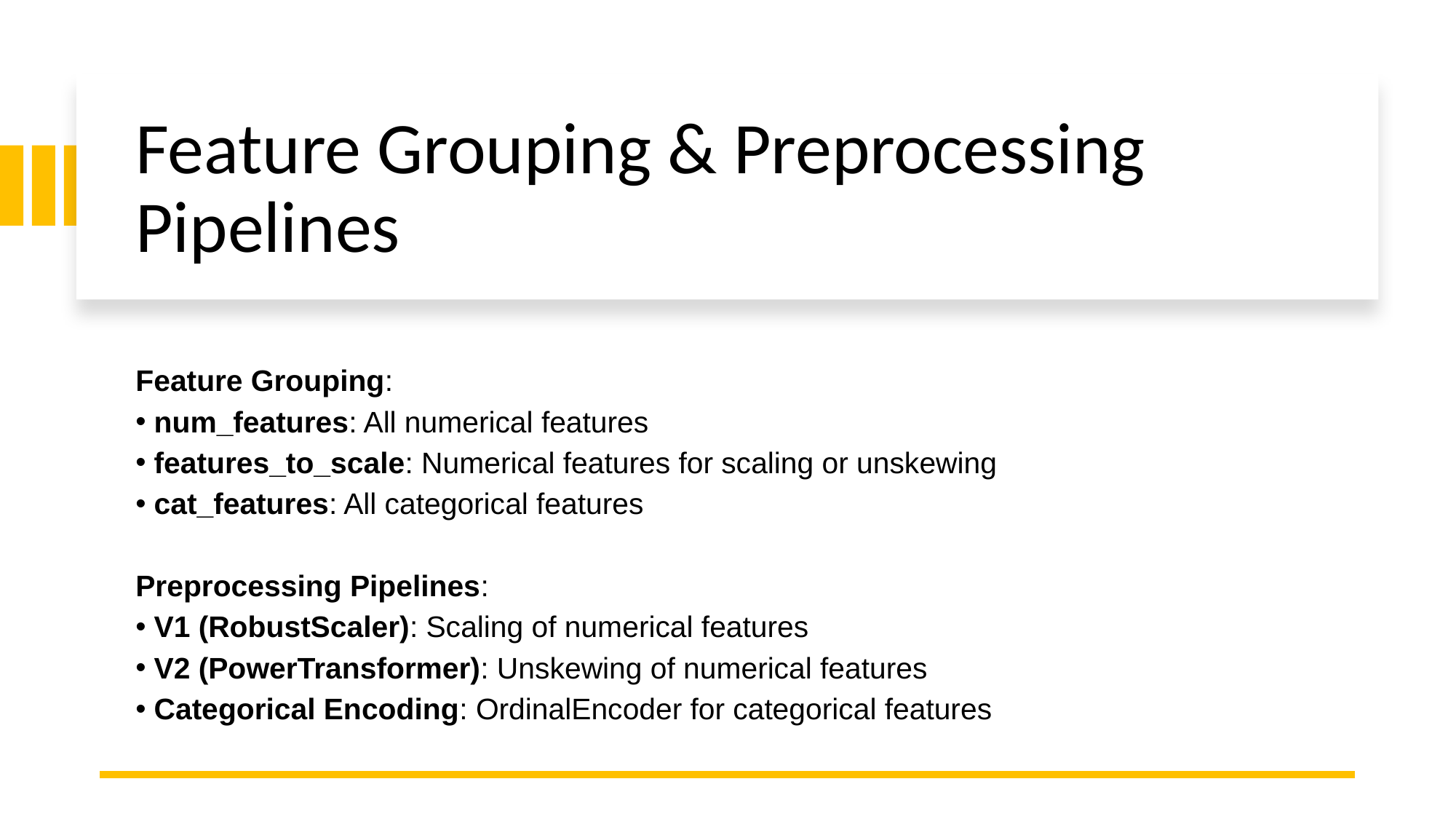

# Feature Grouping & Preprocessing Pipelines

Feature Grouping:
 num_features: All numerical features
 features_to_scale: Numerical features for scaling or unskewing
 cat_features: All categorical features

Preprocessing Pipelines:
 V1 (RobustScaler): Scaling of numerical features
 V2 (PowerTransformer): Unskewing of numerical features
 Categorical Encoding: OrdinalEncoder for categorical features